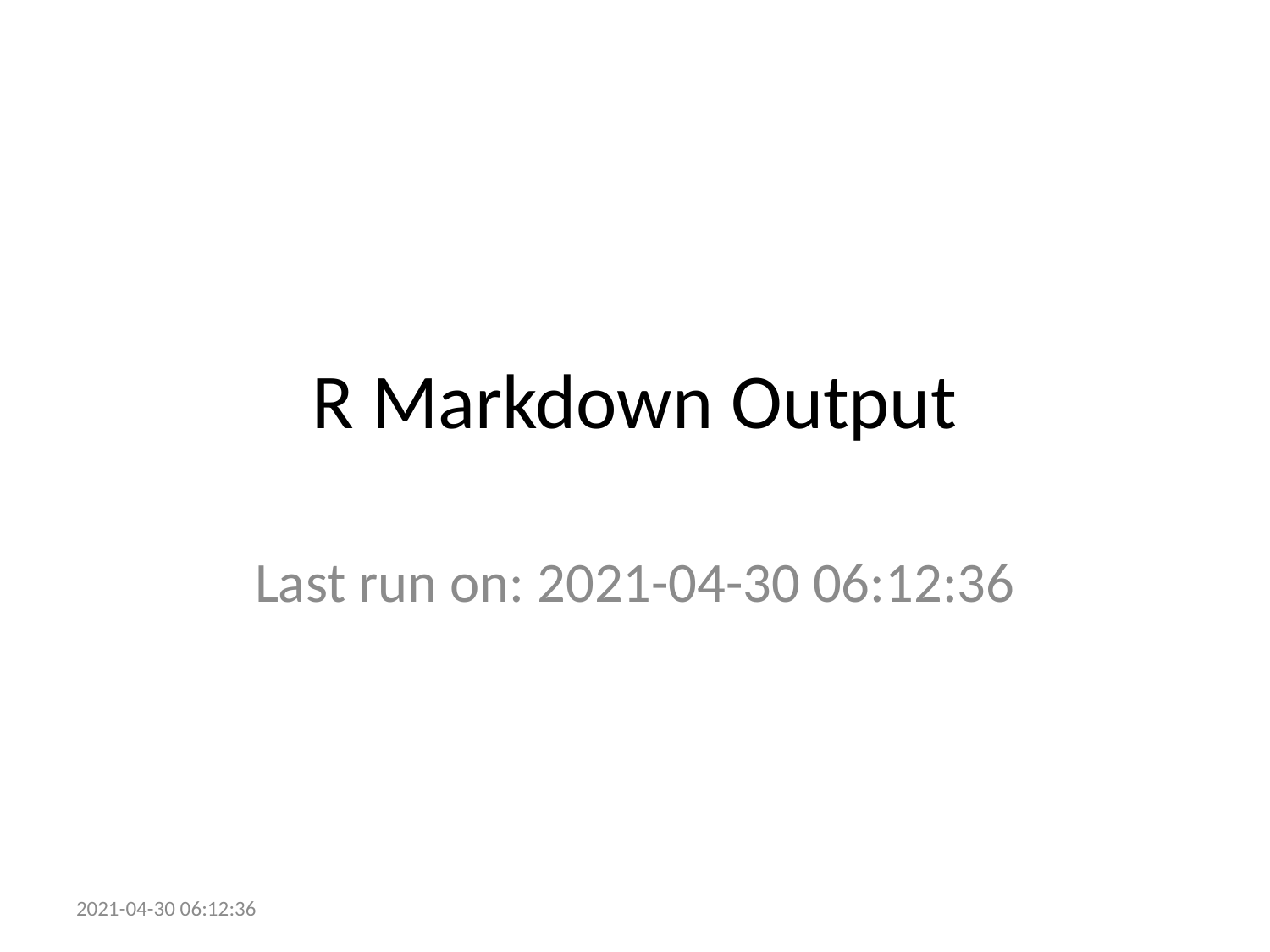

# R Markdown Output
Last run on: 2021-04-30 06:12:36
2021-04-30 06:12:36